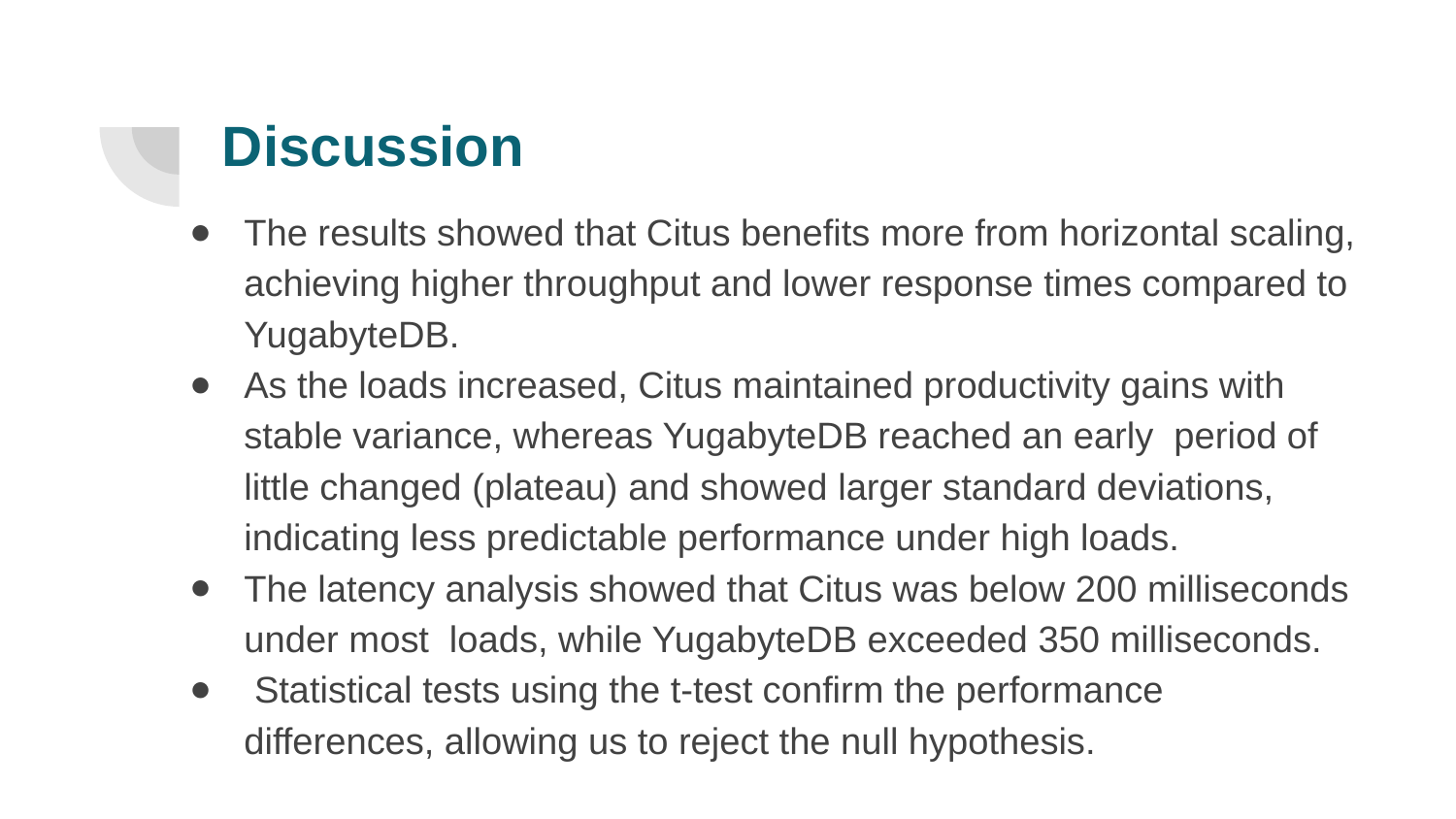

# Discussion
The results showed that Citus benefits more from horizontal scaling, achieving higher throughput and lower response times compared to YugabyteDB.
As the loads increased, Citus maintained productivity gains with stable variance, whereas YugabyteDB reached an early  period of little changed (plateau) and showed larger standard deviations, indicating less predictable performance under high loads.
The latency analysis showed that Citus was below 200 milliseconds under most  loads, while YugabyteDB exceeded 350 milliseconds.
 Statistical tests using the t-test confirm the performance differences, allowing us to reject the null hypothesis.